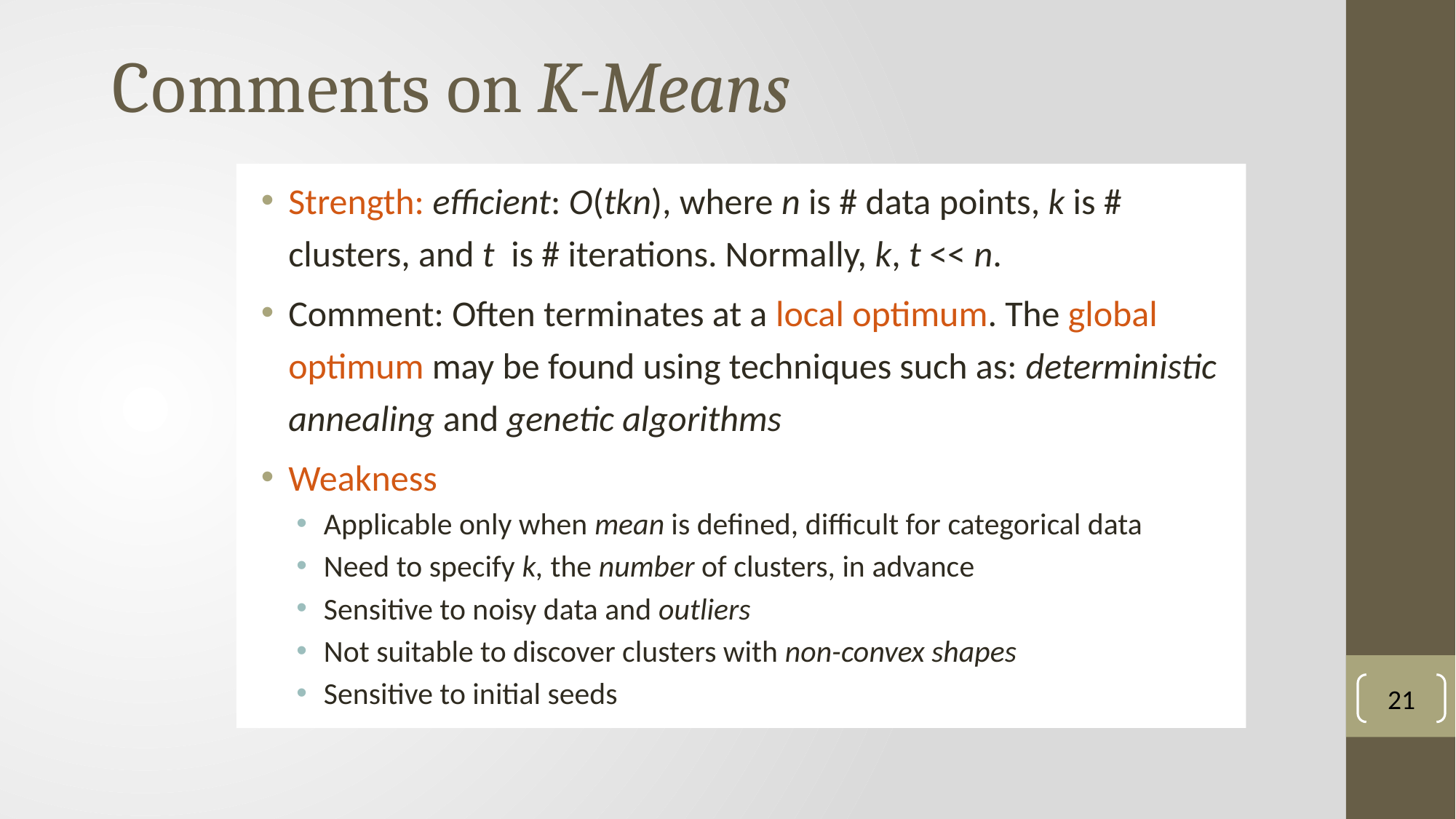

# Comments on K-Means
Strength: efficient: O(tkn), where n is # data points, k is # clusters, and t  is # iterations. Normally, k, t << n.
Comment: Often terminates at a local optimum. The global optimum may be found using techniques such as: deterministic annealing and genetic algorithms
Weakness
Applicable only when mean is defined, difficult for categorical data
Need to specify k, the number of clusters, in advance
Sensitive to noisy data and outliers
Not suitable to discover clusters with non-convex shapes
Sensitive to initial seeds
21